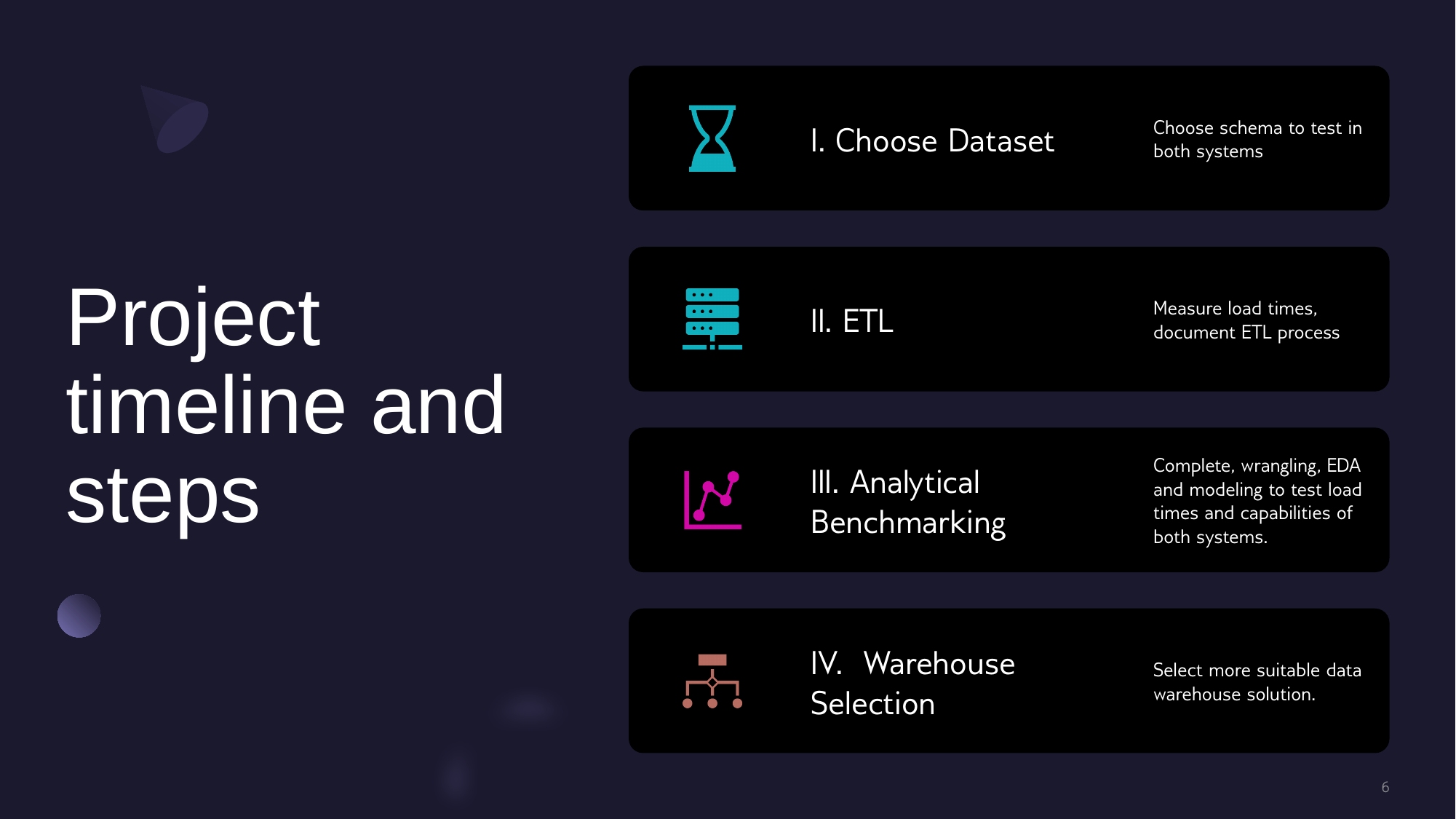

I. Choose Dataset
Choose schema to test in both systems
II. ETL
Measure load times, document ETL process
III. Analytical Benchmarking
Complete, wrangling, EDA and modeling to test load times and capabilities of both systems.
IV.  Warehouse Selection
Select more suitable data warehouse solution.

# Project timeline and steps

6